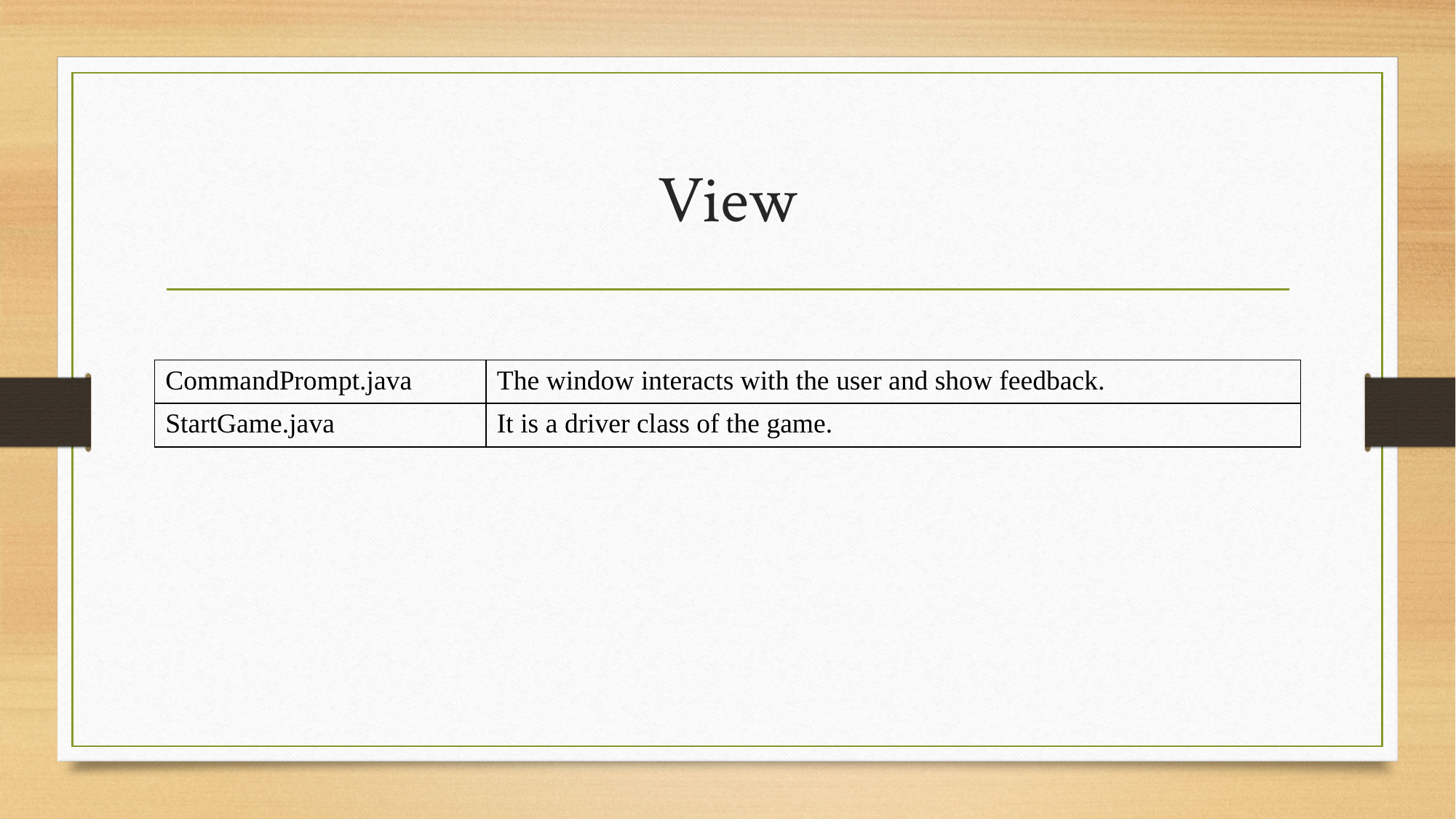

# View
| CommandPrompt.java | The window interacts with the user and show feedback. |
| --- | --- |
| StartGame.java | It is a driver class of the game. |